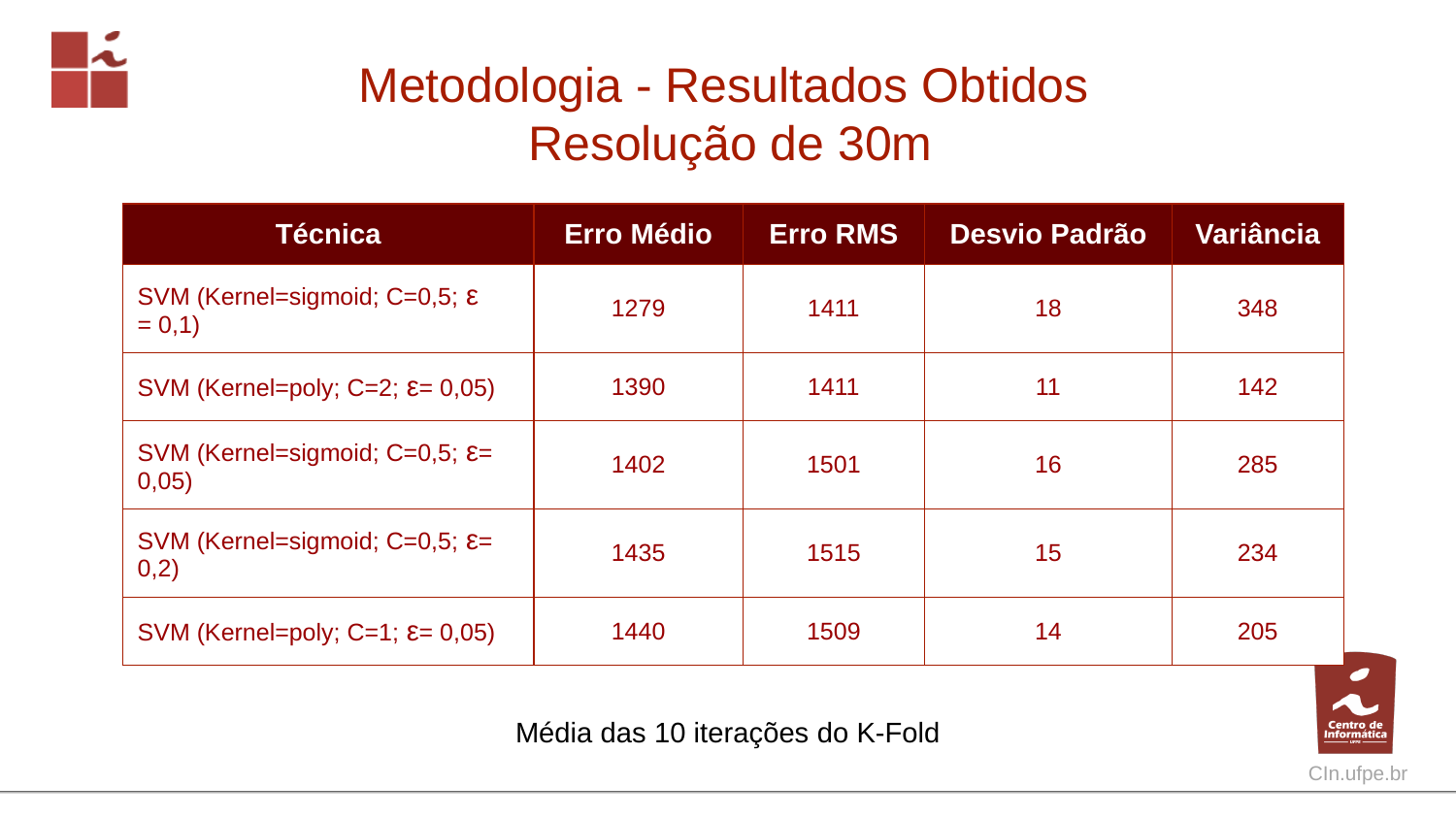

# Metodologia - Resultados Obtidos
Resolução de 30m
| Técnica | Erro Médio | Erro RMS | Desvio Padrão | Variância |
| --- | --- | --- | --- | --- |
| SVM (Kernel=sigmoid; C=0,5; ε = 0,1) | 1279 | 1411 | 18 | 348 |
| SVM (Kernel=poly; C=2; ε= 0,05) | 1390 | 1411 | 11 | 142 |
| SVM (Kernel=sigmoid; C=0,5; ε= 0,05) | 1402 | 1501 | 16 | 285 |
| SVM (Kernel=sigmoid; C=0,5; ε= 0,2) | 1435 | 1515 | 15 | 234 |
| SVM (Kernel=poly; C=1; ε= 0,05) | 1440 | 1509 | 14 | 205 |
Média das 10 iterações do K-Fold